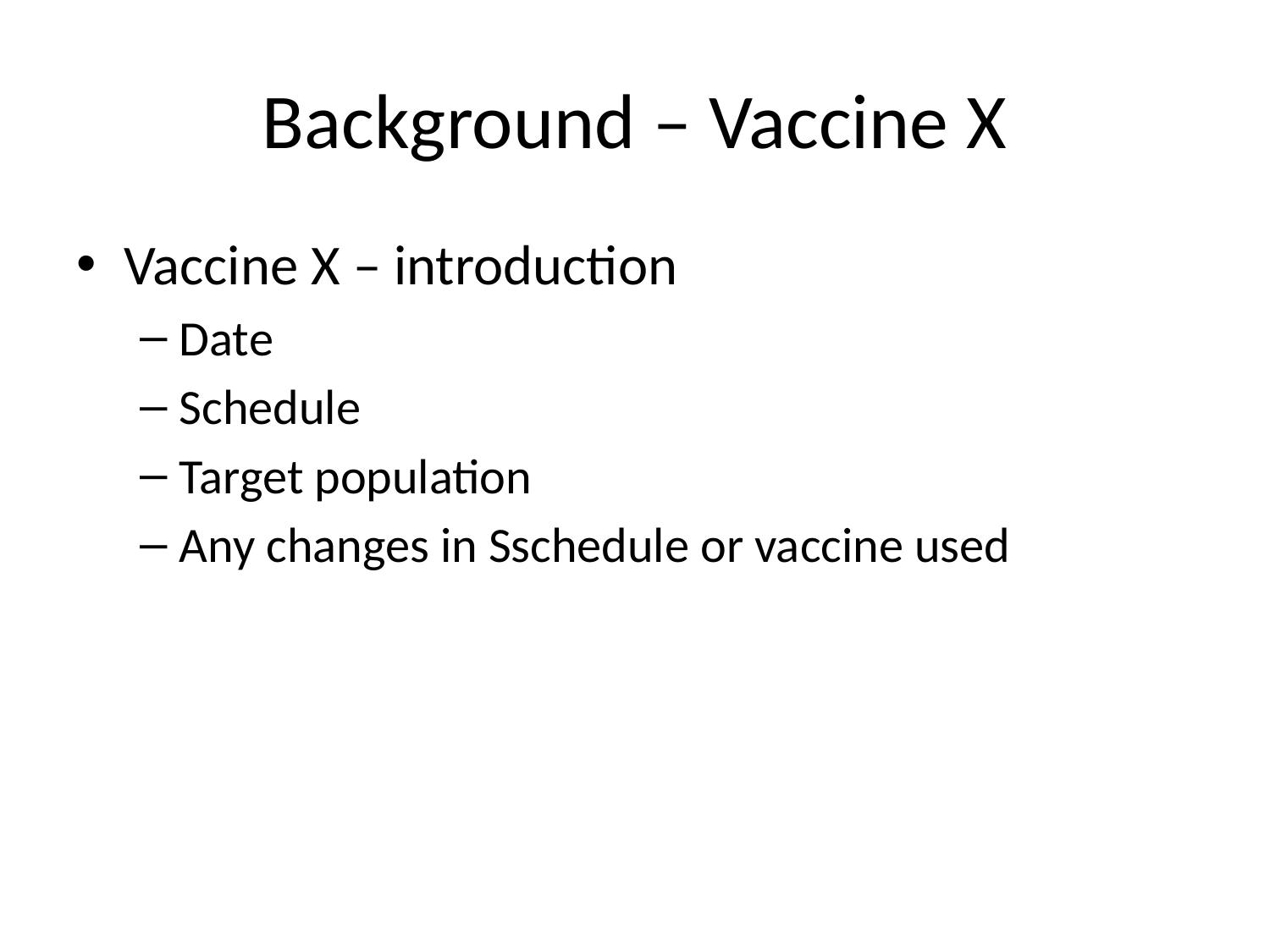

# Background – Vaccine X
Vaccine X – introduction
Date
Schedule
Target population
Any changes in Sschedule or vaccine used